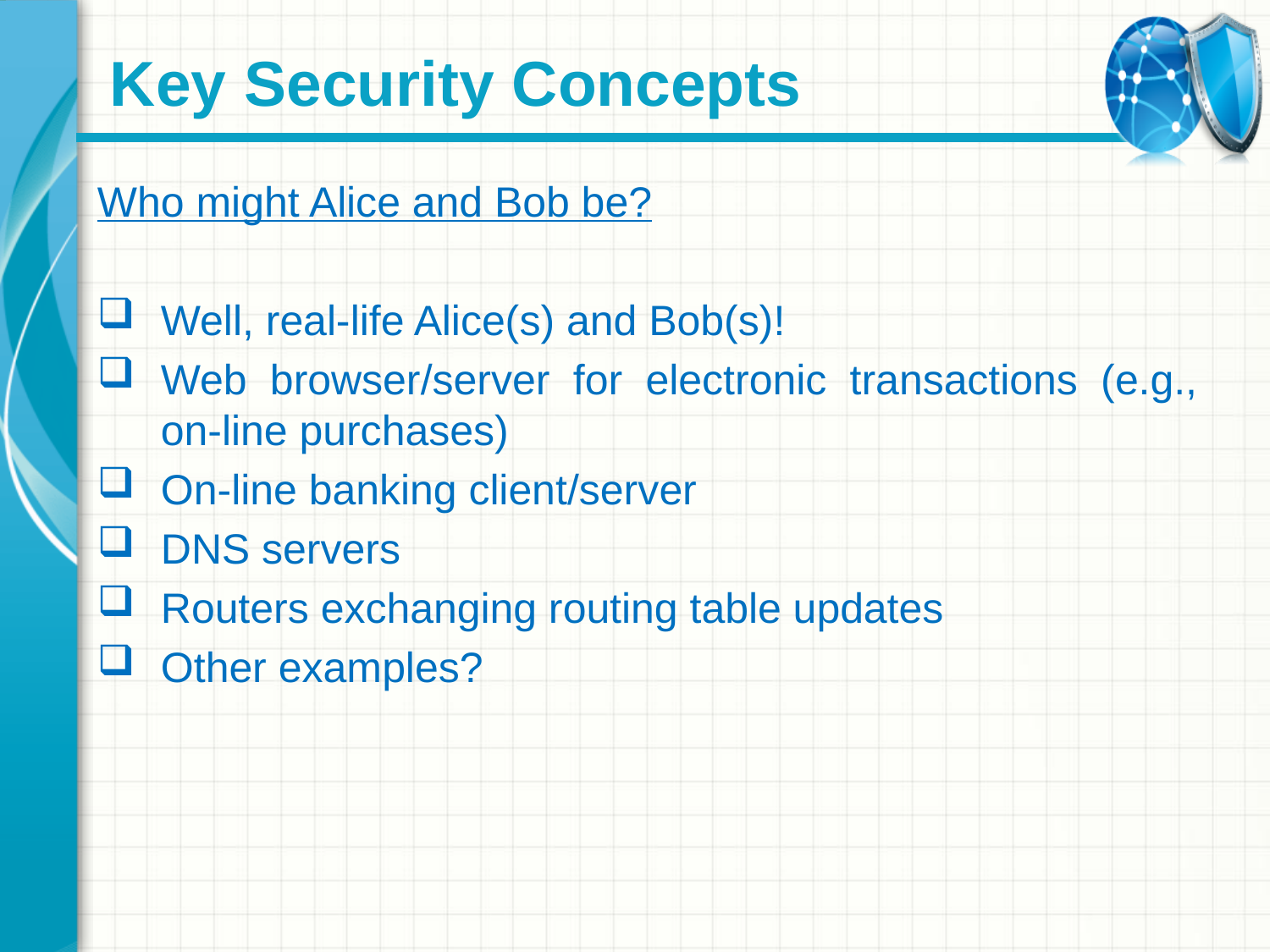

# Key Security Concepts
Who might Alice and Bob be?

Well, real-life Alice(s) and Bob(s)!
Web browser/server for electronic transactions (e.g., on-line purchases)
On-line banking client/server
DNS servers
Routers exchanging routing table updates
Other examples?